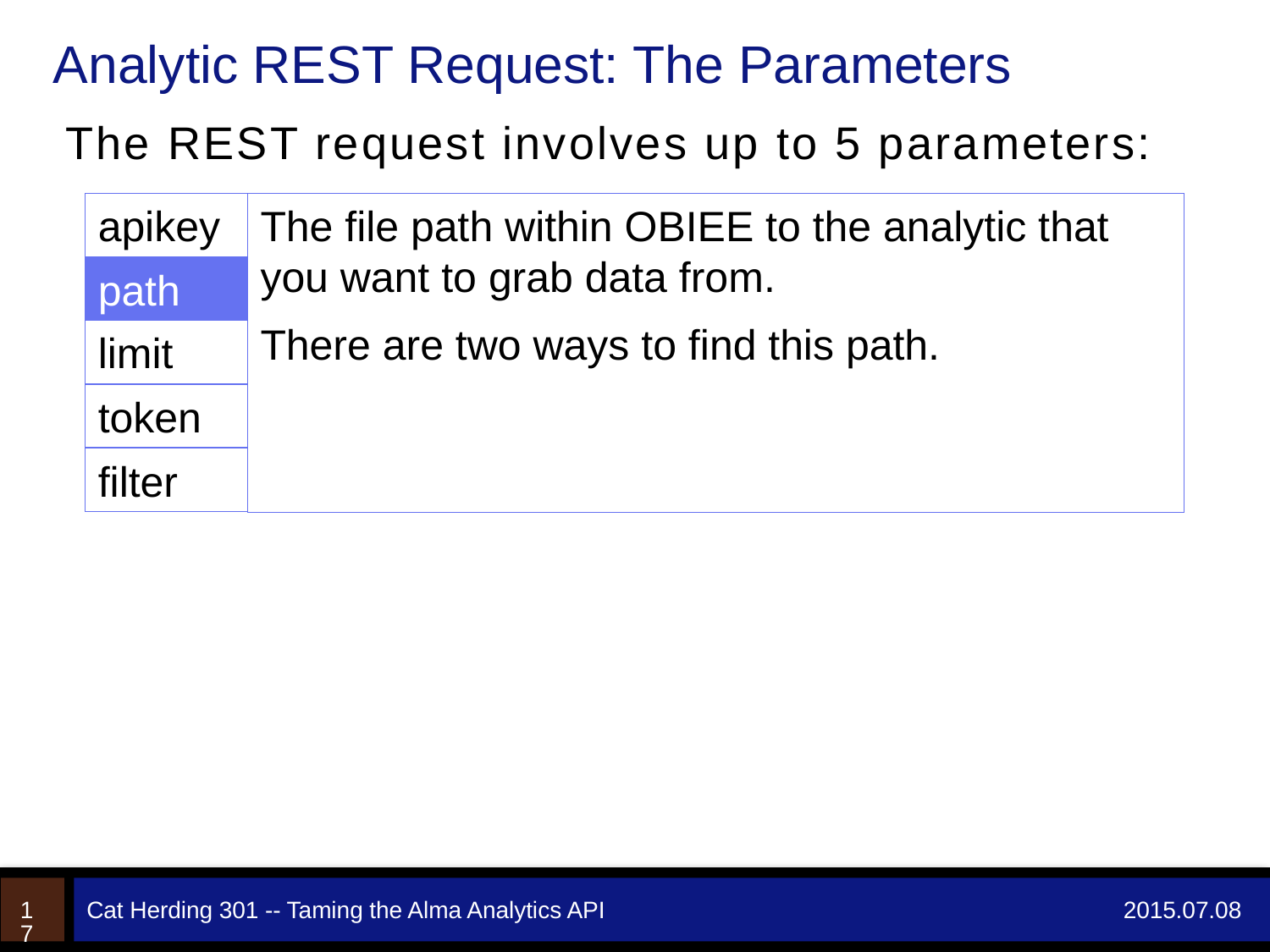

# Analytic REST Request: The Parameters
The REST request involves up to 5 parameters:
The file path within OBIEE to the analytic that you want to grab data from.

There are two ways to find this path.
apikey
path
limit
token
filter
17
Cat Herding 301 -- Taming the Alma Analytics API
2015.07.08